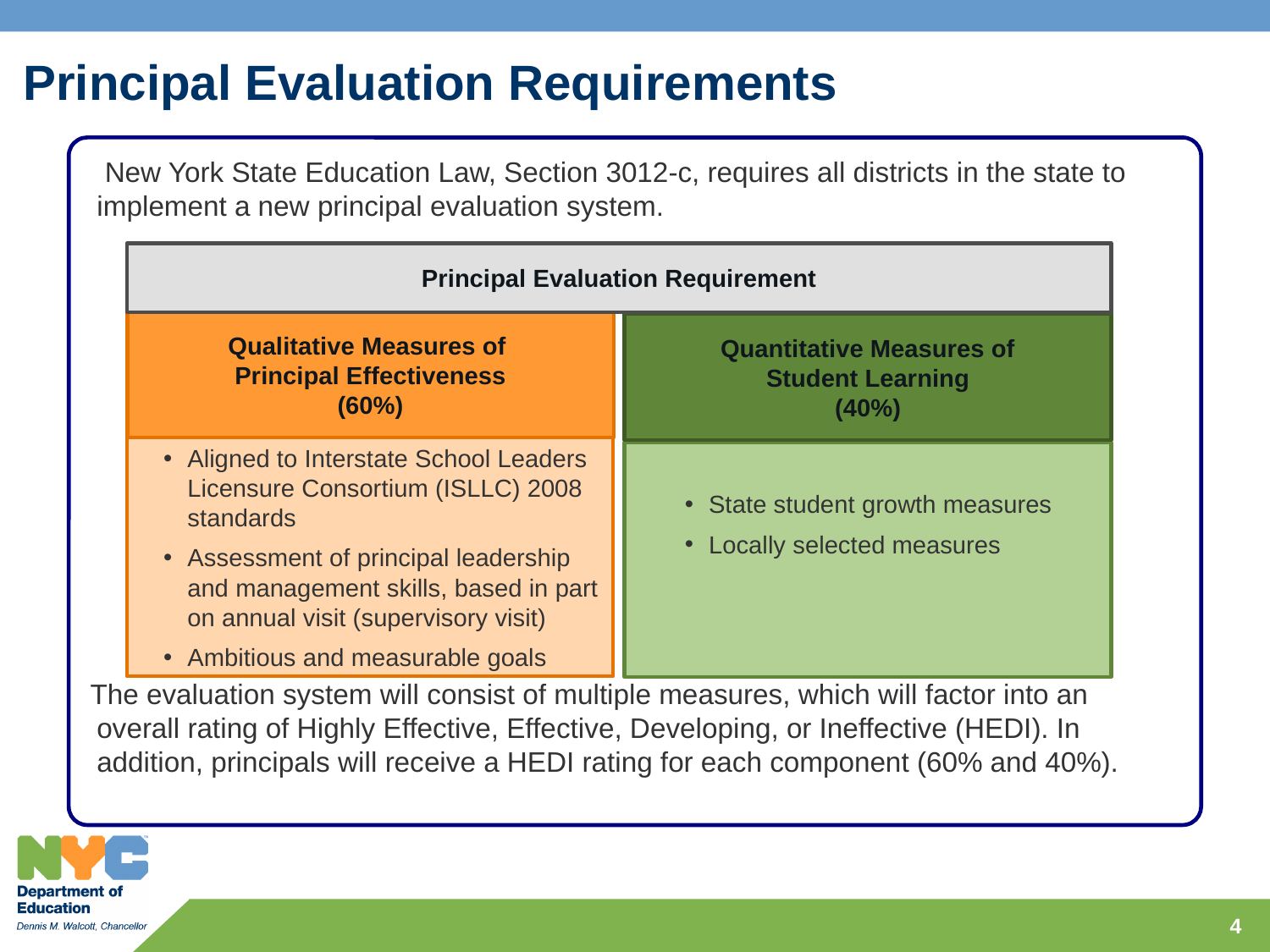

# Principal Evaluation Requirements

	 New York State Education Law, Section 3012‐c, requires all districts in the state to implement a new principal evaluation system.

The evaluation system will consist of multiple measures, which will factor into an overall rating of Highly Effective, Effective, Developing, or Ineffective (HEDI). In addition, principals will receive a HEDI rating for each component (60% and 40%).

Principal Evaluation Requirement

Qualitative Measures of
Principal Effectiveness
(60%)
Quantitative Measures of
 Student Learning
(40%)
Aligned to Interstate School Leaders Licensure Consortium (ISLLC) 2008 standards
Assessment of principal leadership
and management skills, based in part on annual visit (supervisory visit)
Ambitious and measurable goals

State student growth measures
Locally selected measures
4